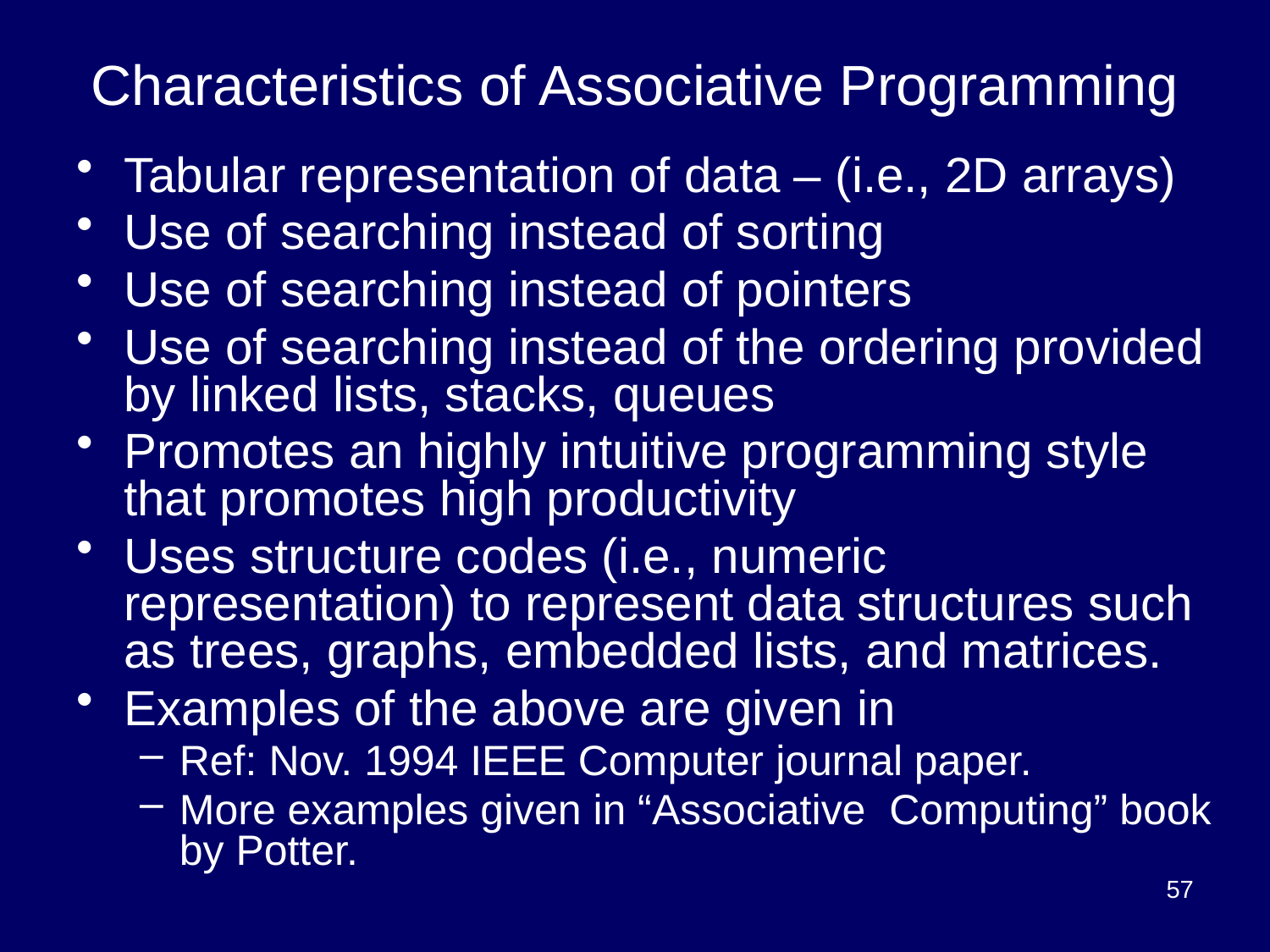

# Characteristics of Associative Programming
Tabular representation of data – (i.e., 2D arrays)
Use of searching instead of sorting
Use of searching instead of pointers
Use of searching instead of the ordering provided by linked lists, stacks, queues
Promotes an highly intuitive programming style that promotes high productivity
Uses structure codes (i.e., numeric representation) to represent data structures such as trees, graphs, embedded lists, and matrices.
Examples of the above are given in
Ref: Nov. 1994 IEEE Computer journal paper.
More examples given in “Associative  Computing” book by Potter.

57